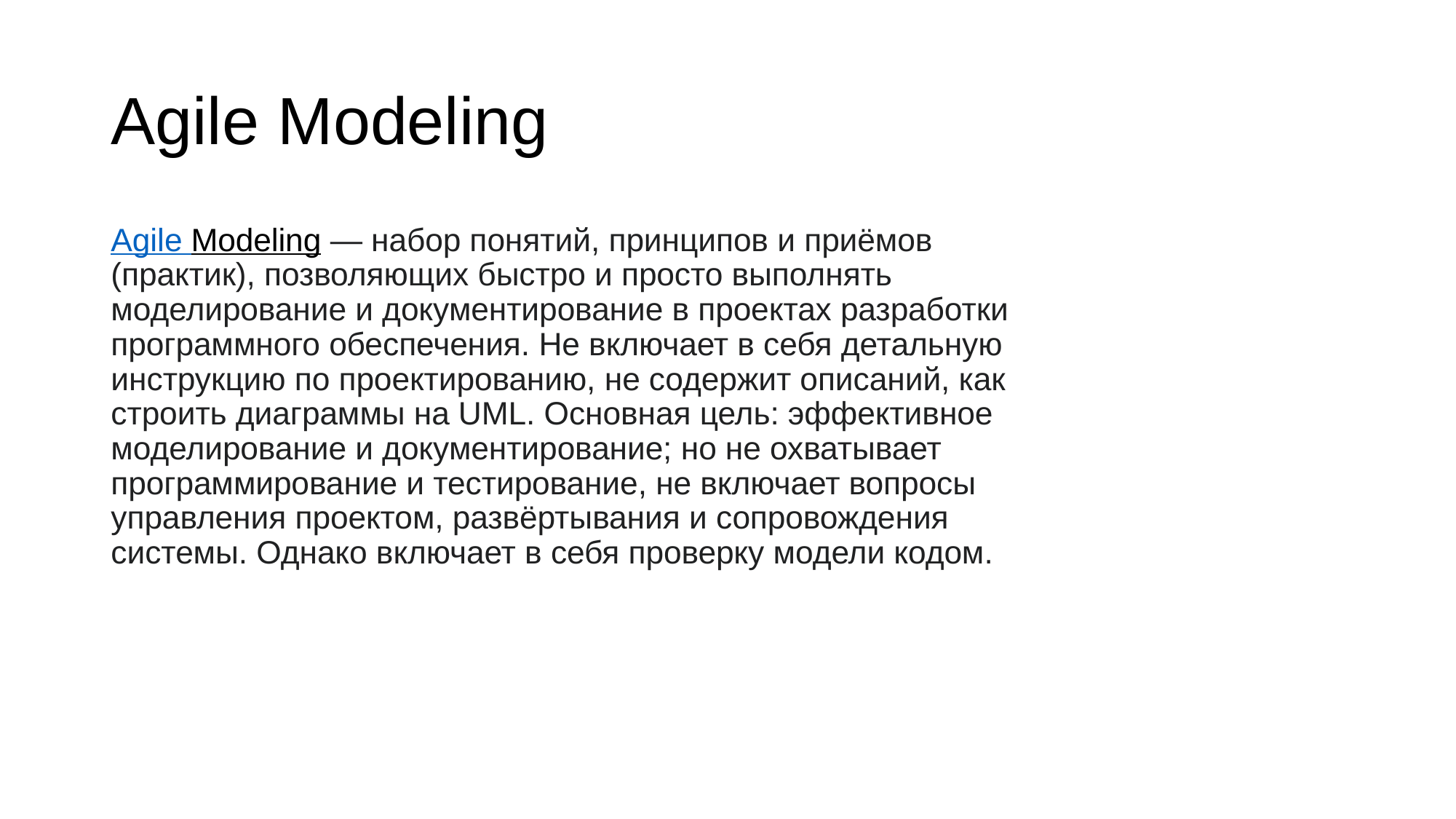

# Agile Modeling
Agile Modeling — набор понятий, принципов и приёмов (практик), позволяющих быстро и просто выполнять моделирование и документирование в проектах разработки программного обеспечения. Не включает в себя детальную инструкцию по проектированию, не содержит описаний, как строить диаграммы на UML. Основная цель: эффективное моделирование и документирование; но не охватывает программирование и тестирование, не включает вопросы управления проектом, развёртывания и сопровождения системы. Однако включает в себя проверку модели кодом.